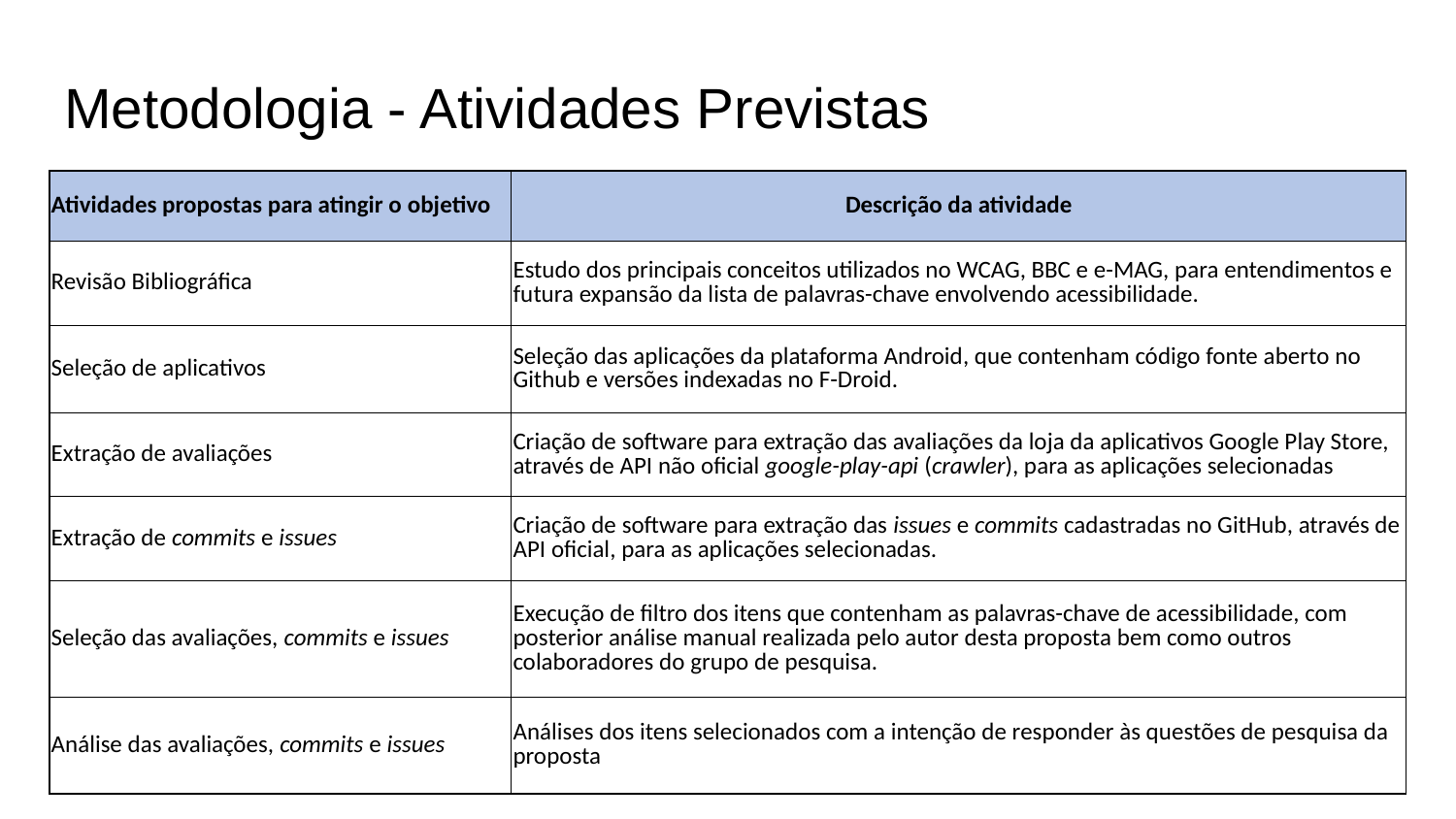

Metodologia - Atividades Previstas
| Atividades propostas para atingir o objetivo | Descrição da atividade |
| --- | --- |
| Revisão Bibliográfica | Estudo dos principais conceitos utilizados no WCAG, BBC e e-MAG, para entendimentos e futura expansão da lista de palavras-chave envolvendo acessibilidade. |
| Seleção de aplicativos | Seleção das aplicações da plataforma Android, que contenham código fonte aberto no Github e versões indexadas no F-Droid. |
| Extração de avaliações | Criação de software para extração das avaliações da loja da aplicativos Google Play Store, através de API não oficial google-play-api (crawler), para as aplicações selecionadas |
| Extração de commits e issues | Criação de software para extração das issues e commits cadastradas no GitHub, através de API oficial, para as aplicações selecionadas. |
| Seleção das avaliações, commits e issues | Execução de filtro dos itens que contenham as palavras-chave de acessibilidade, com posterior análise manual realizada pelo autor desta proposta bem como outros colaboradores do grupo de pesquisa. |
| Análise das avaliações, commits e issues | Análises dos itens selecionados com a intenção de responder às questões de pesquisa da proposta |